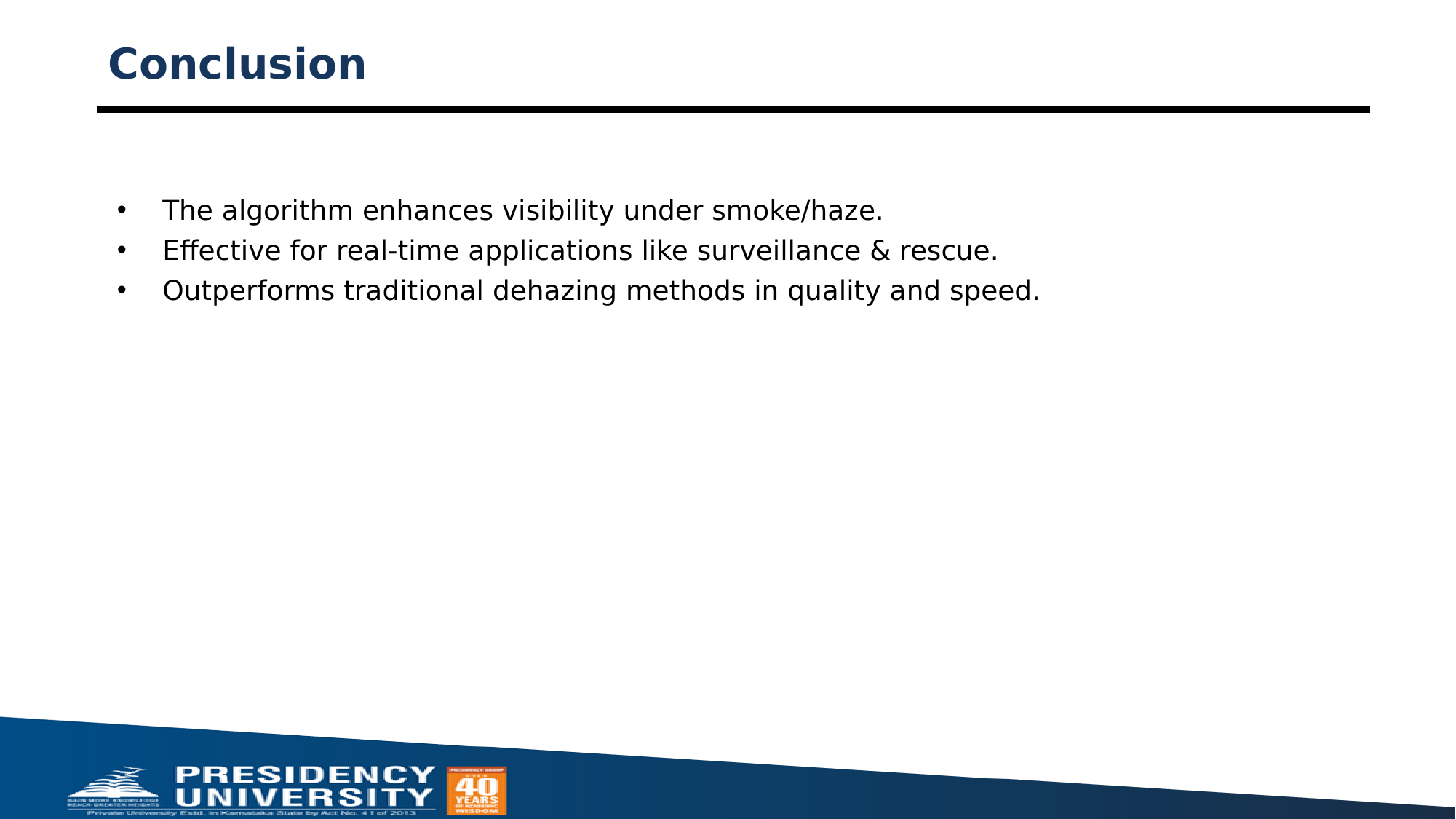

# Conclusion

The algorithm enhances visibility under smoke/haze.
Effective for real-time applications like surveillance & rescue.
Outperforms traditional dehazing methods in quality and speed.